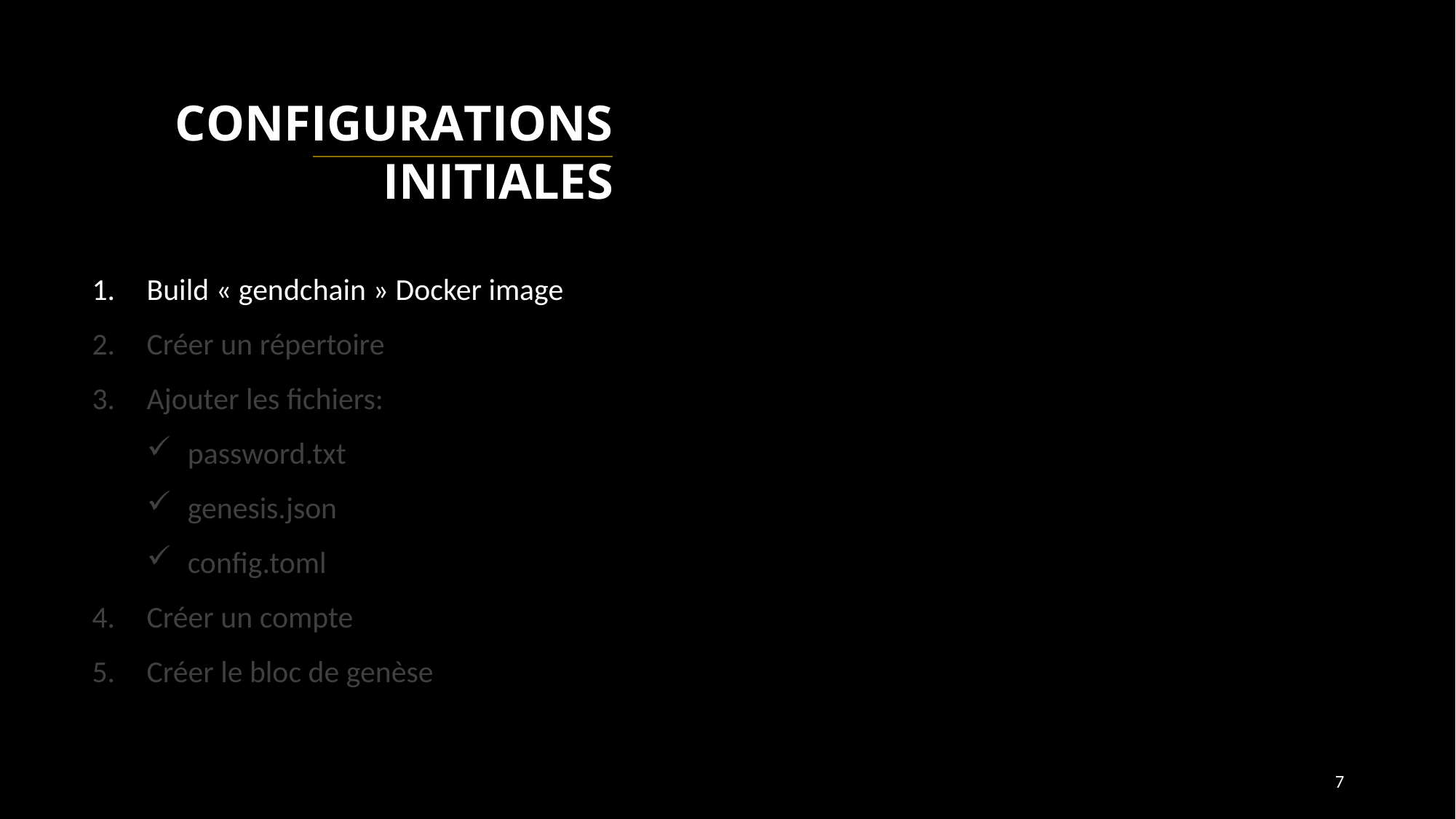

Configurations initiales
Build « gendchain » Docker image
Créer un répertoire
Ajouter les fichiers:
password.txt
genesis.json
config.toml
Créer un compte
Créer le bloc de genèse

7